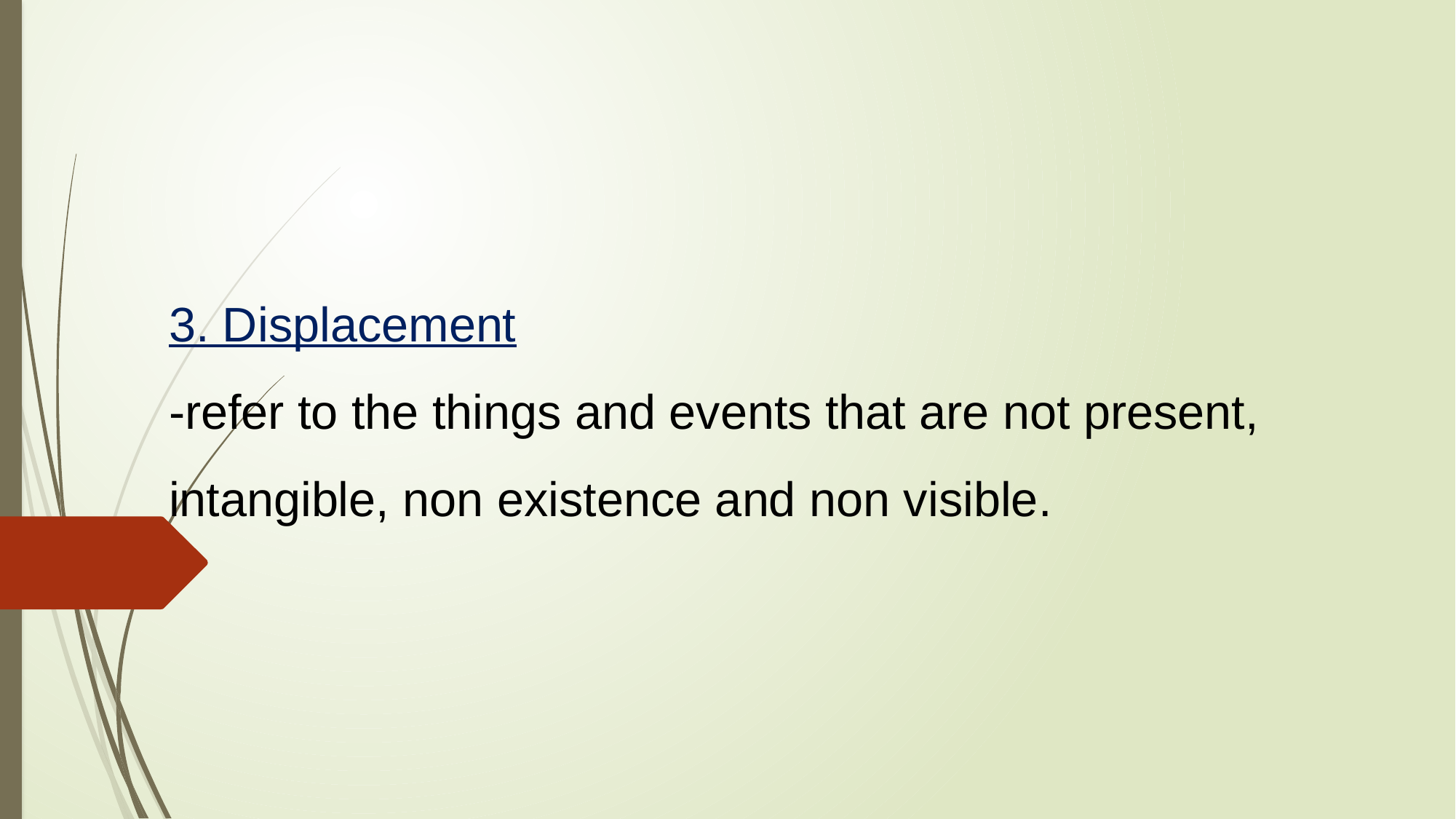

# 3. Displacement -refer to the things and events that are not present, intangible, non existence and non visible.